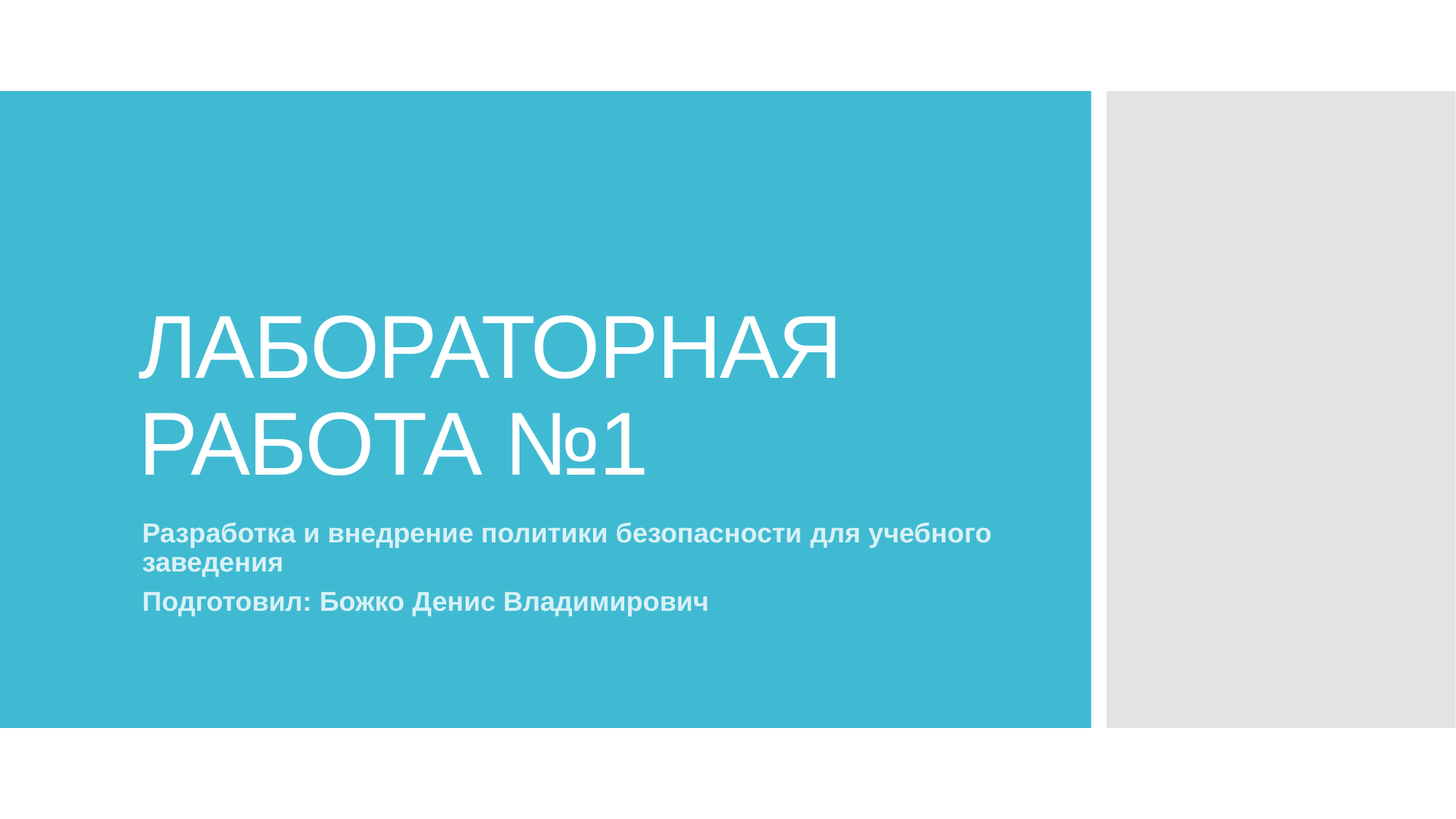

# ЛАБОРАТОРНАЯ РАБОТА №1
Разработка и внедрение политики безопасности для учебного заведения

Подготовил: Божко Денис Владимирович